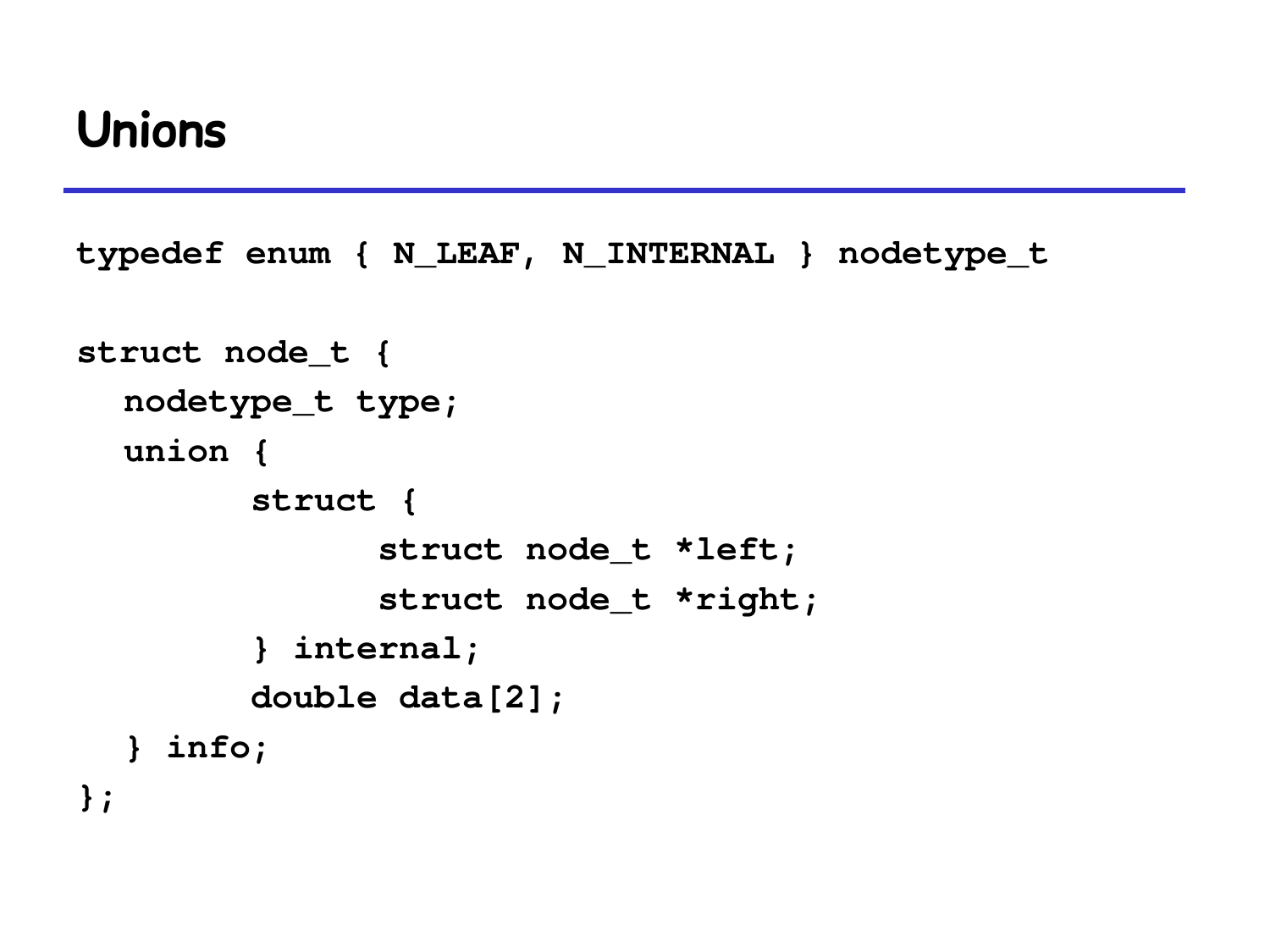

# Unions
typedef enum { N_LEAF, N_INTERNAL } nodetype_t

struct node_t {
	nodetype_t type;
	union {
		struct {
			struct node_t *left;
			struct node_t *right;
		} internal;
		double data[2];
	} info;
};
14